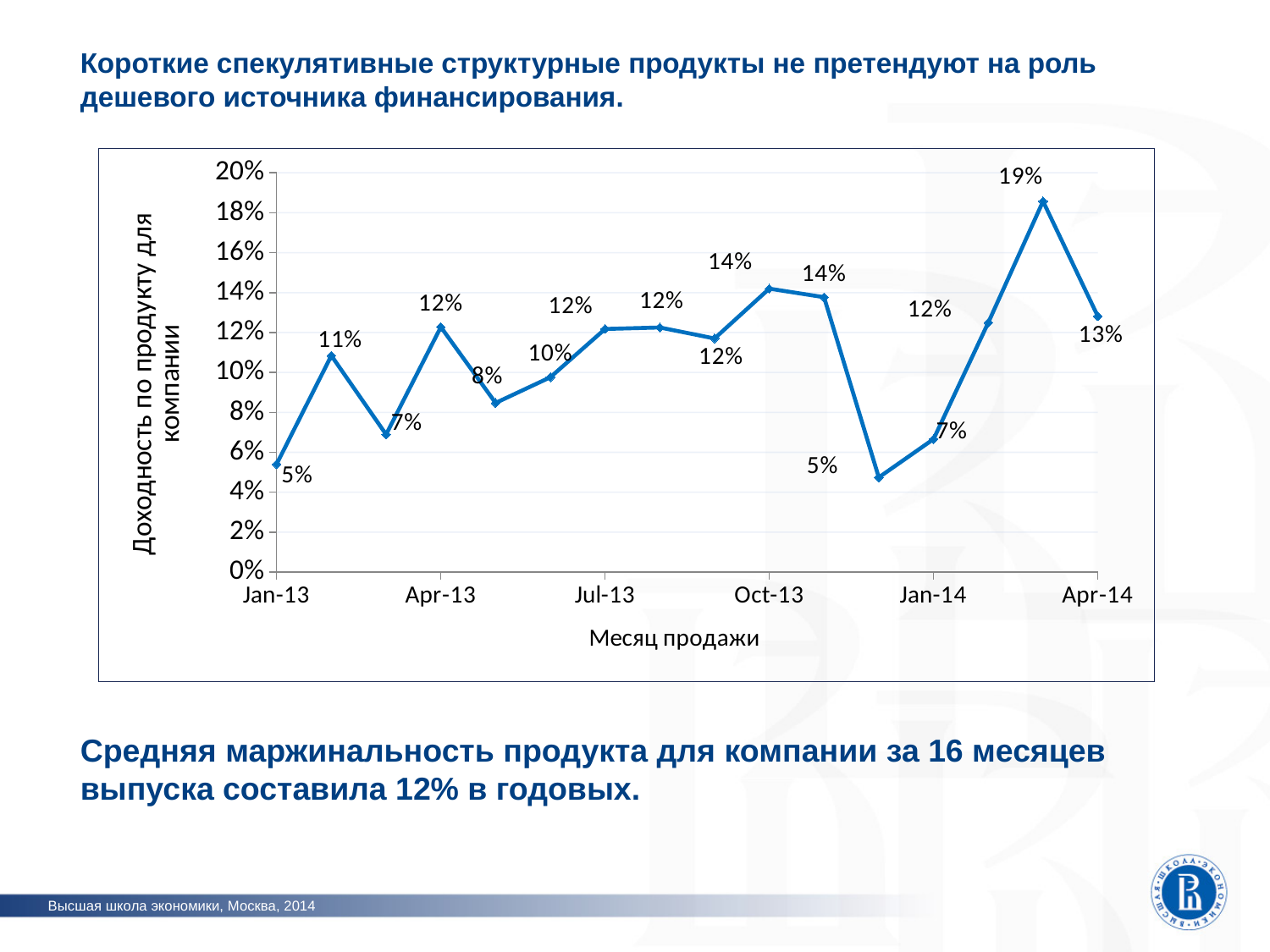

Короткие спекулятивные структурные продукты не претендуют на роль дешевого источника финансирования.

### Chart

| Category |  |
|---|---|
| 41275 | 0.054049747844032305 |
| 41306 | 0.10843944900777786 |
| 41334 | 0.06891188210009211 |
| 41365 | 0.12276561620960325 |
| 41395 | 0.08473390480136737 |
| 41426 | 0.09760424539679988 |
| 41456 | 0.12179875040346752 |
| 41487 | 0.1225420462267217 |
| 41518 | 0.11703673554849112 |
| 41548 | 0.14199603728880197 |
| 41579 | 0.1377200585398937 |
| 41609 | 0.04742589342132977 |
| 41640 | 0.06658348646277536 |
| 41671 | 0.12498606155475242 |
| 41699 | 0.1857446471997988 |
| 41730 | 0.12817807927796568 |
Средняя маржинальность продукта для компании за 16 месяцев выпуска составила 12% в годовых.
Высшая школа экономики, Москва, 2014